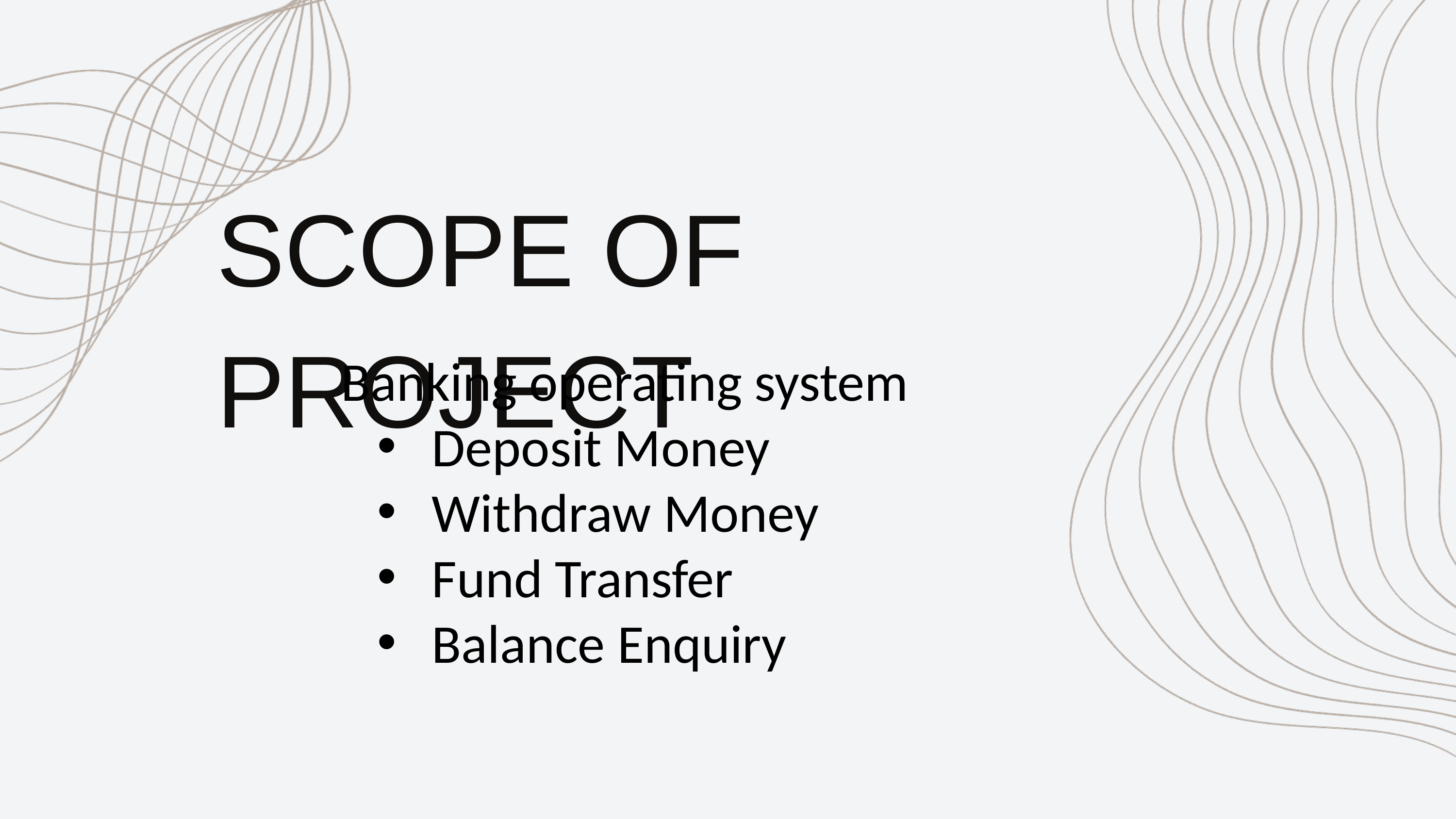

SCOPE OF PROJECT
Banking operating system
Deposit Money
Withdraw Money
Fund Transfer
Balance Enquiry